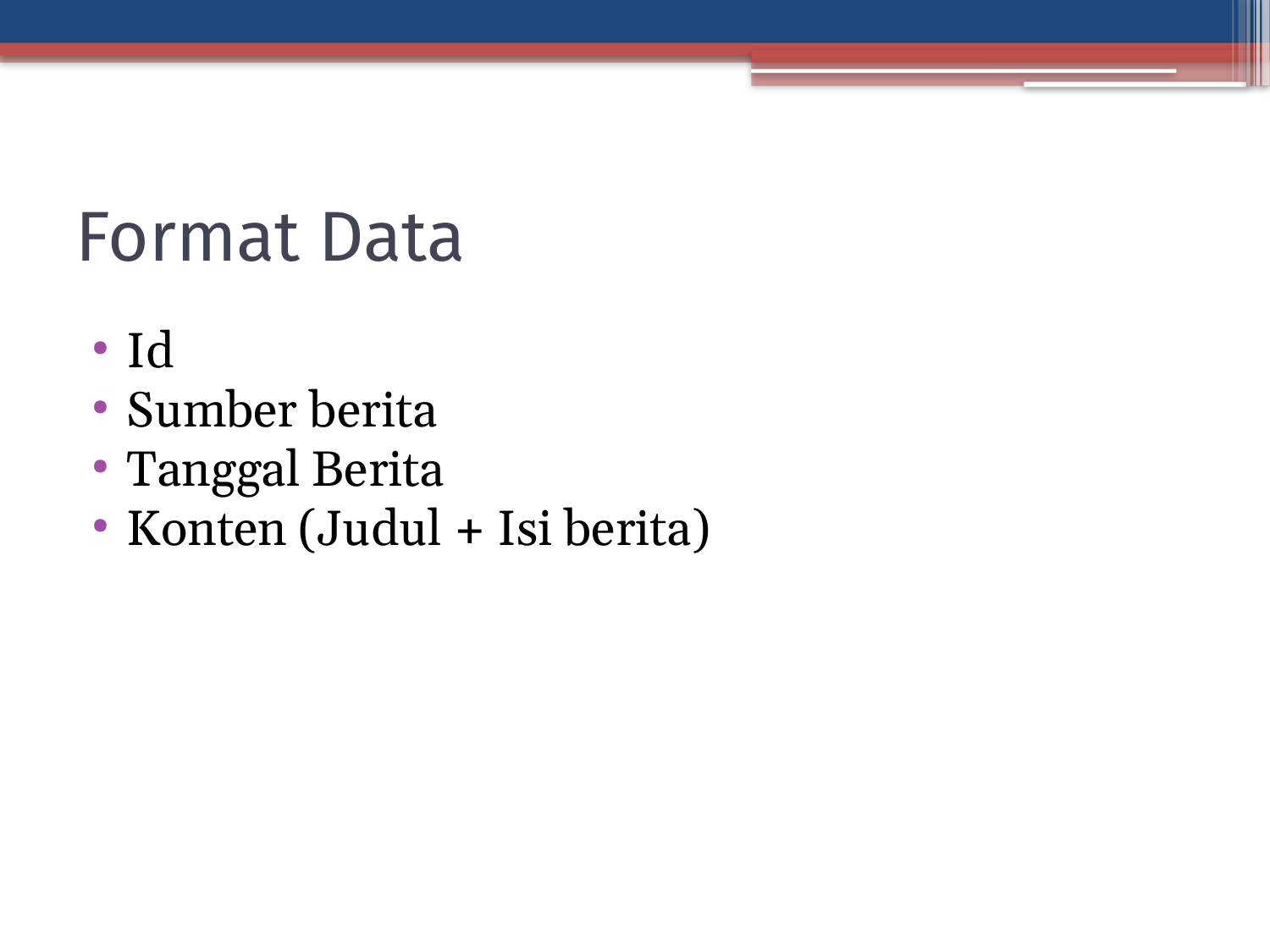

Format Data
Id
Sumber berita
Tanggal Berita
Konten (Judul + Isi berita)